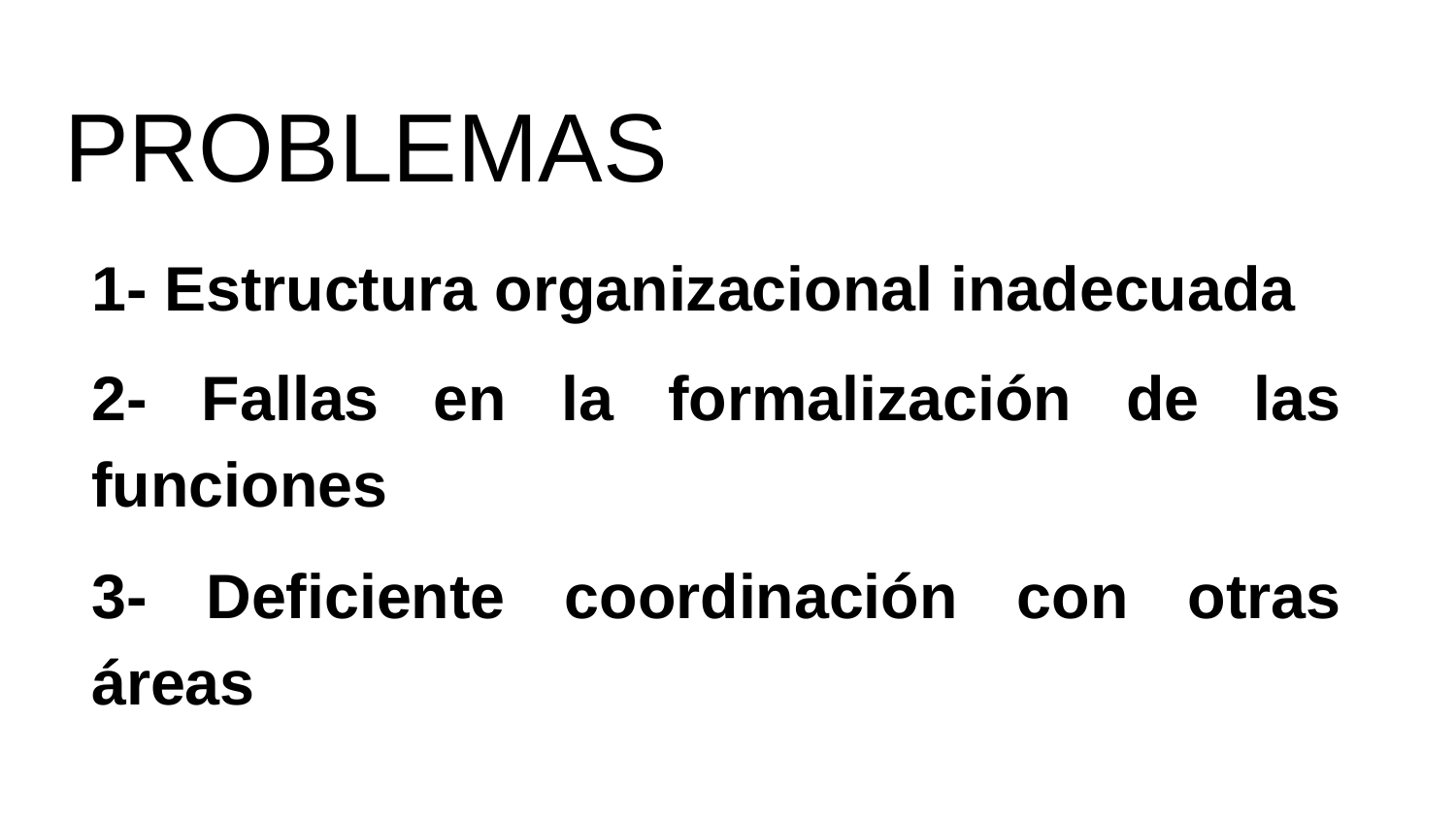

# PROBLEMAS
1- Estructura organizacional inadecuada
2- Fallas en la formalización de las funciones
3- Deficiente coordinación con otras áreas